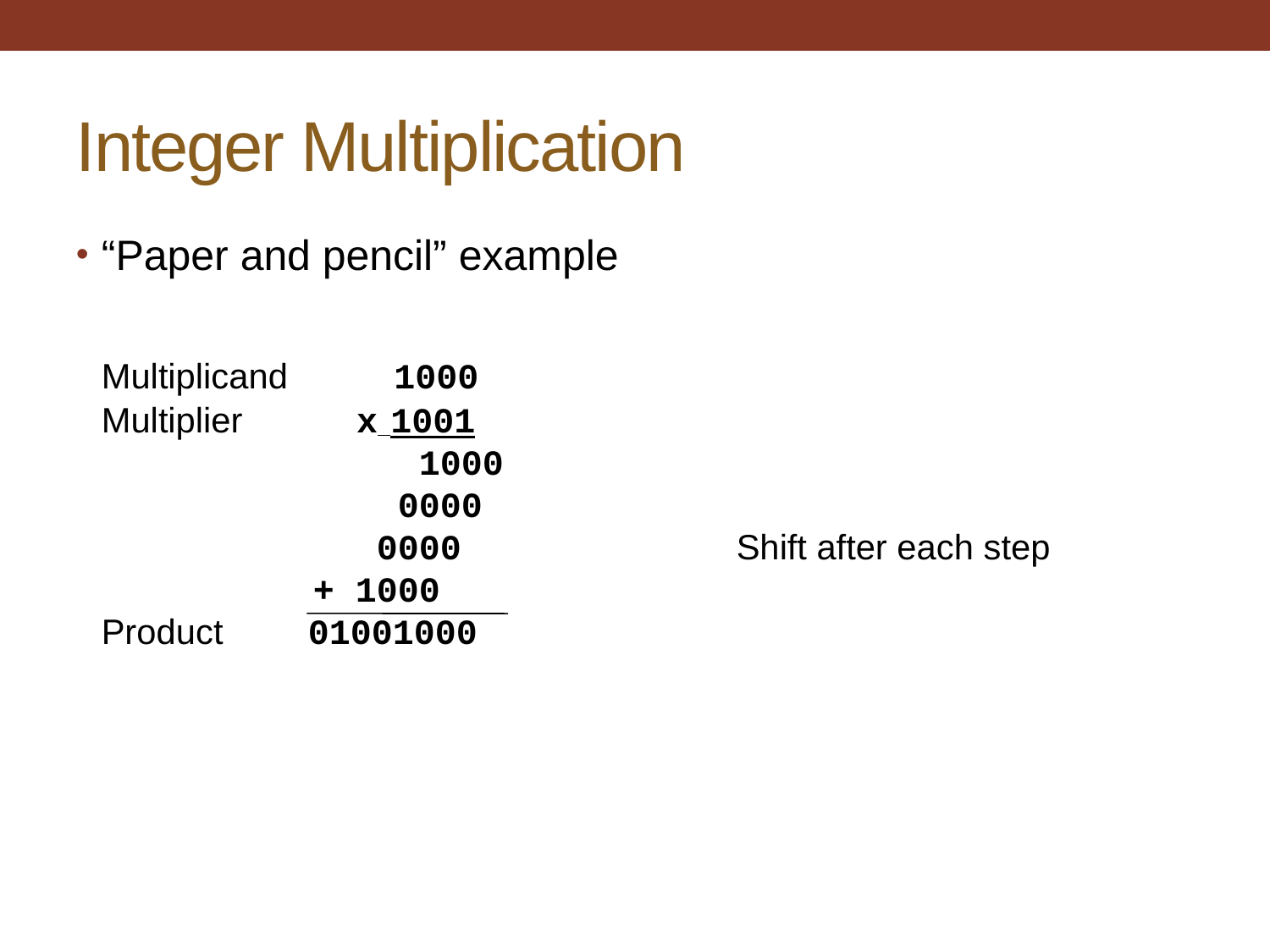

# Integer Multiplication
“Paper and pencil” example

  	Multiplicand     1000
Multiplier       x 1001
		   1000
		  0000
		 0000			Shift after each step
	    + 1000
Product    01001000